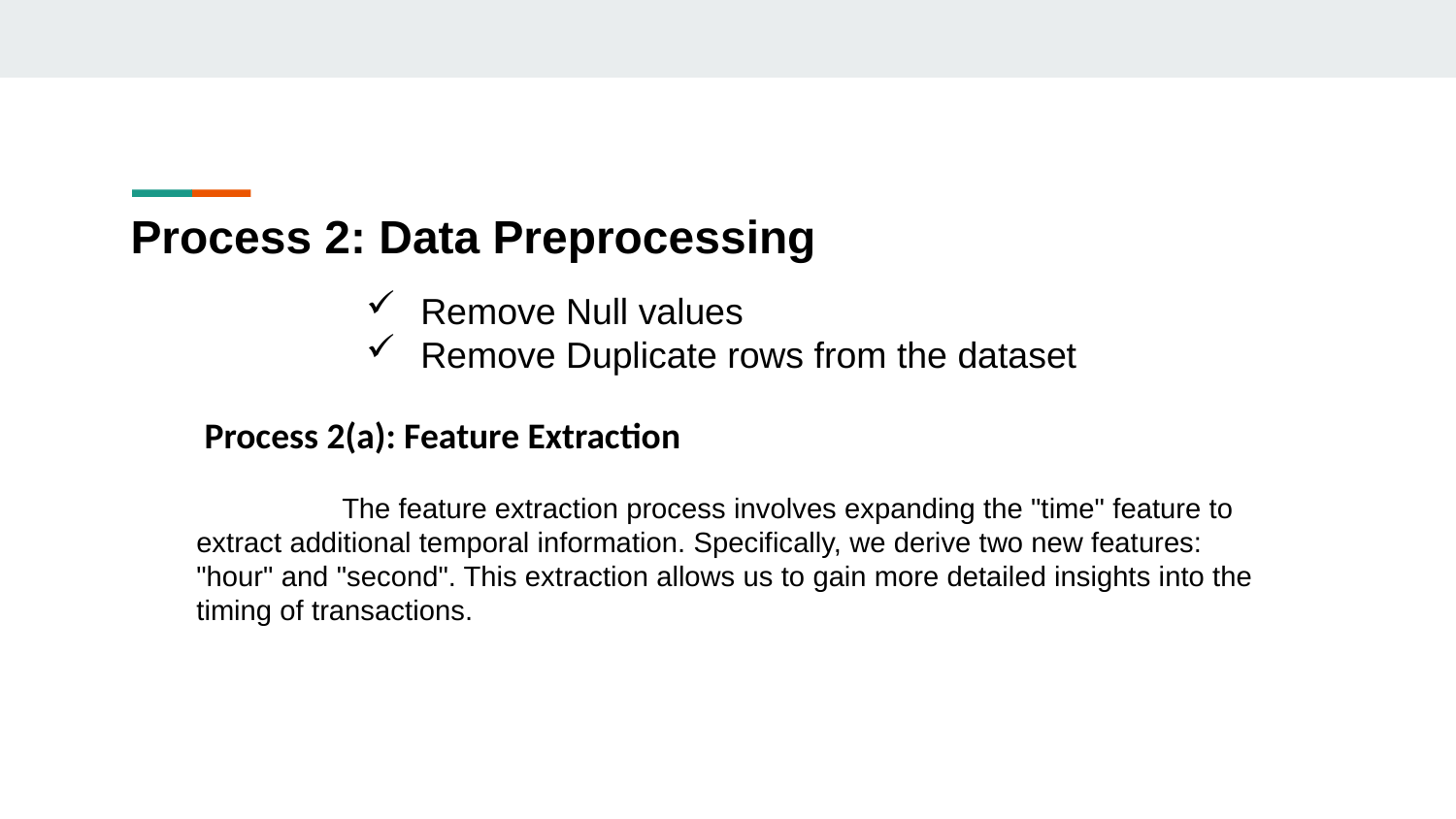

Process 2: Data Preprocessing
Remove Null values
Remove Duplicate rows from the dataset
 Process 2(a): Feature Extraction
	The feature extraction process involves expanding the "time" feature to extract additional temporal information. Specifically, we derive two new features: "hour" and "second". This extraction allows us to gain more detailed insights into the timing of transactions.